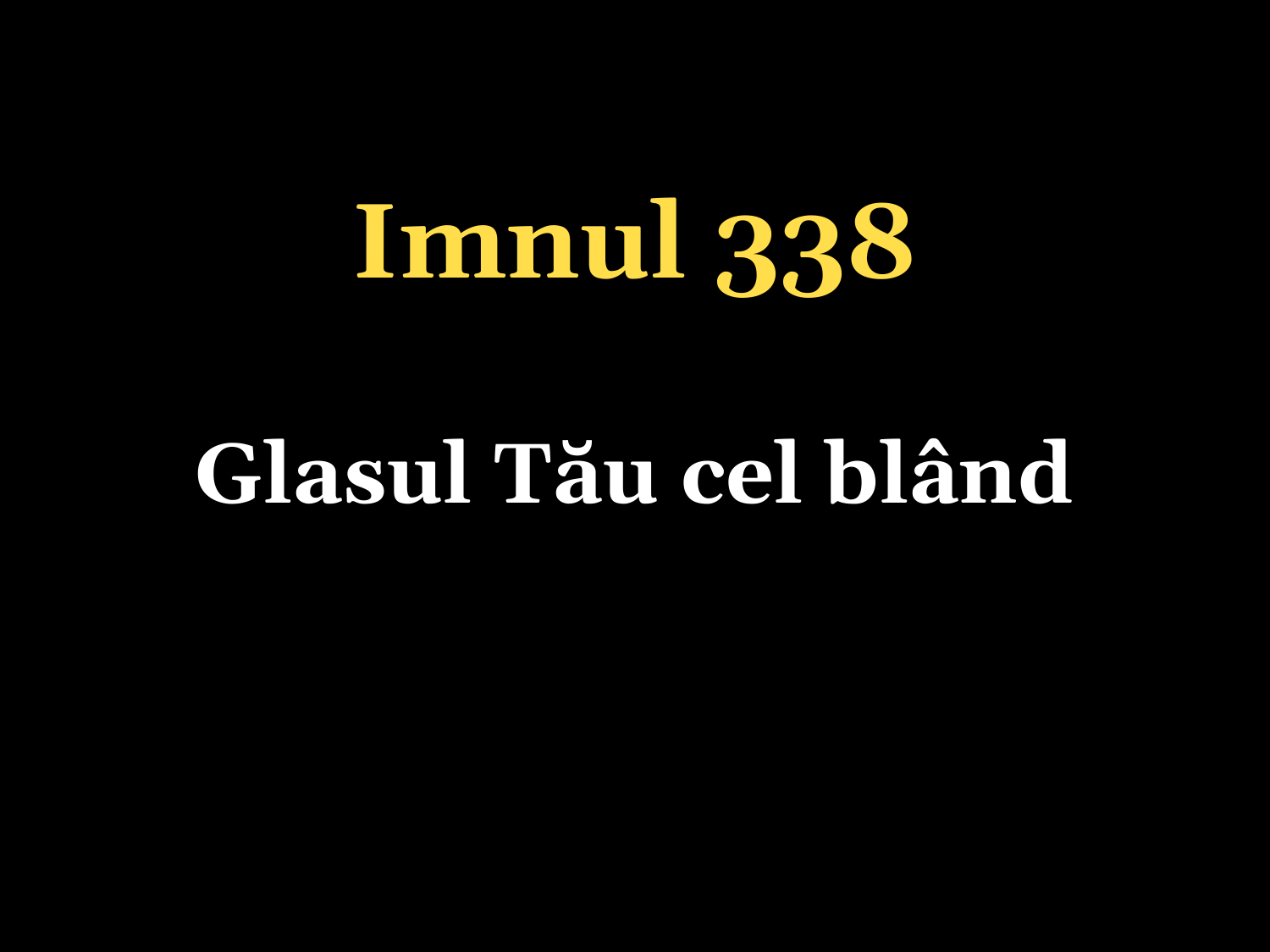

Imnul 338

Glasul Tău cel blând
131/920